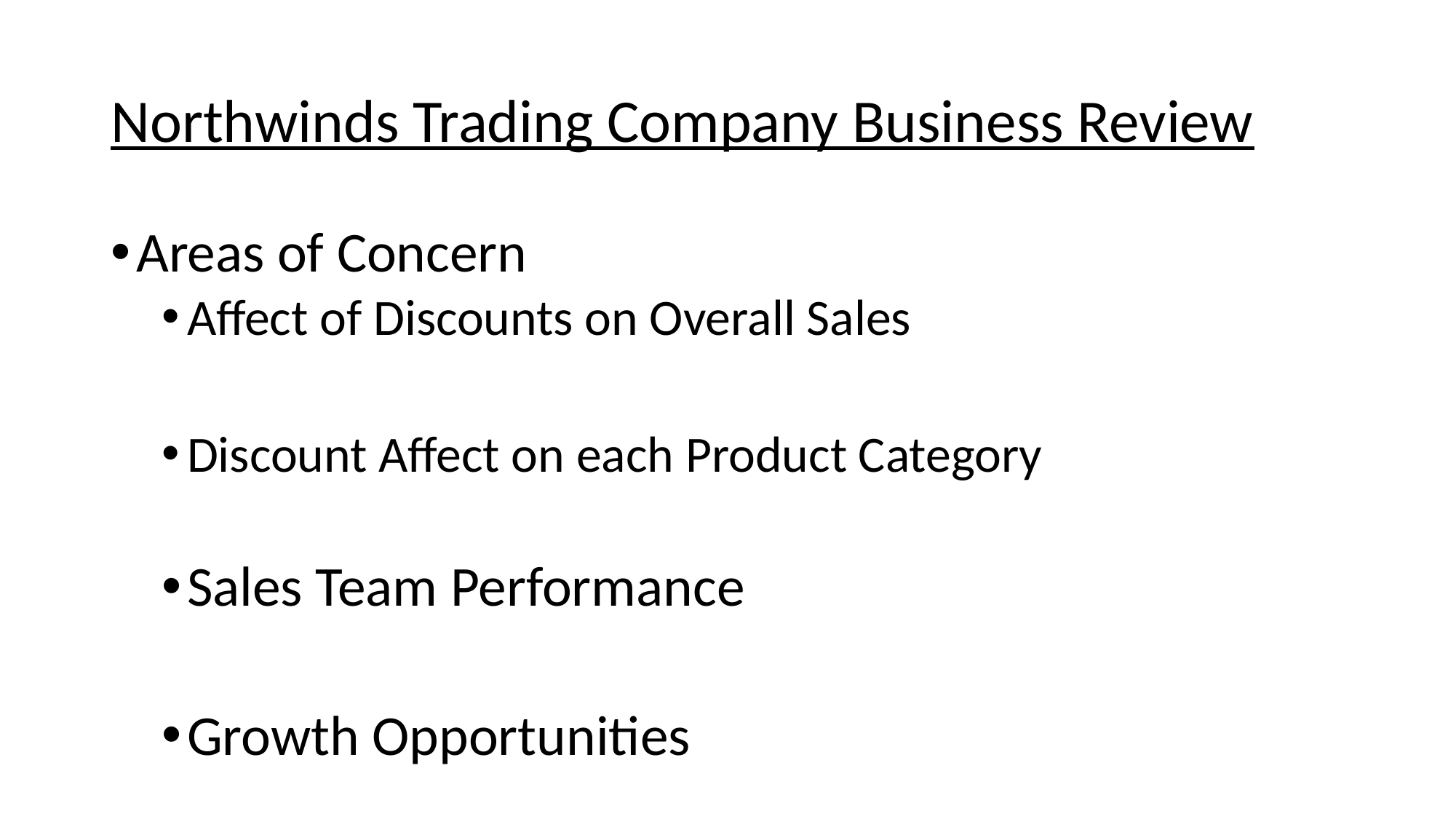

# Northwinds Trading Company Business Review
Areas of Concern
Affect of Discounts on Overall Sales

Discount Affect on each Product Category

Sales Team Performance

Growth Opportunities